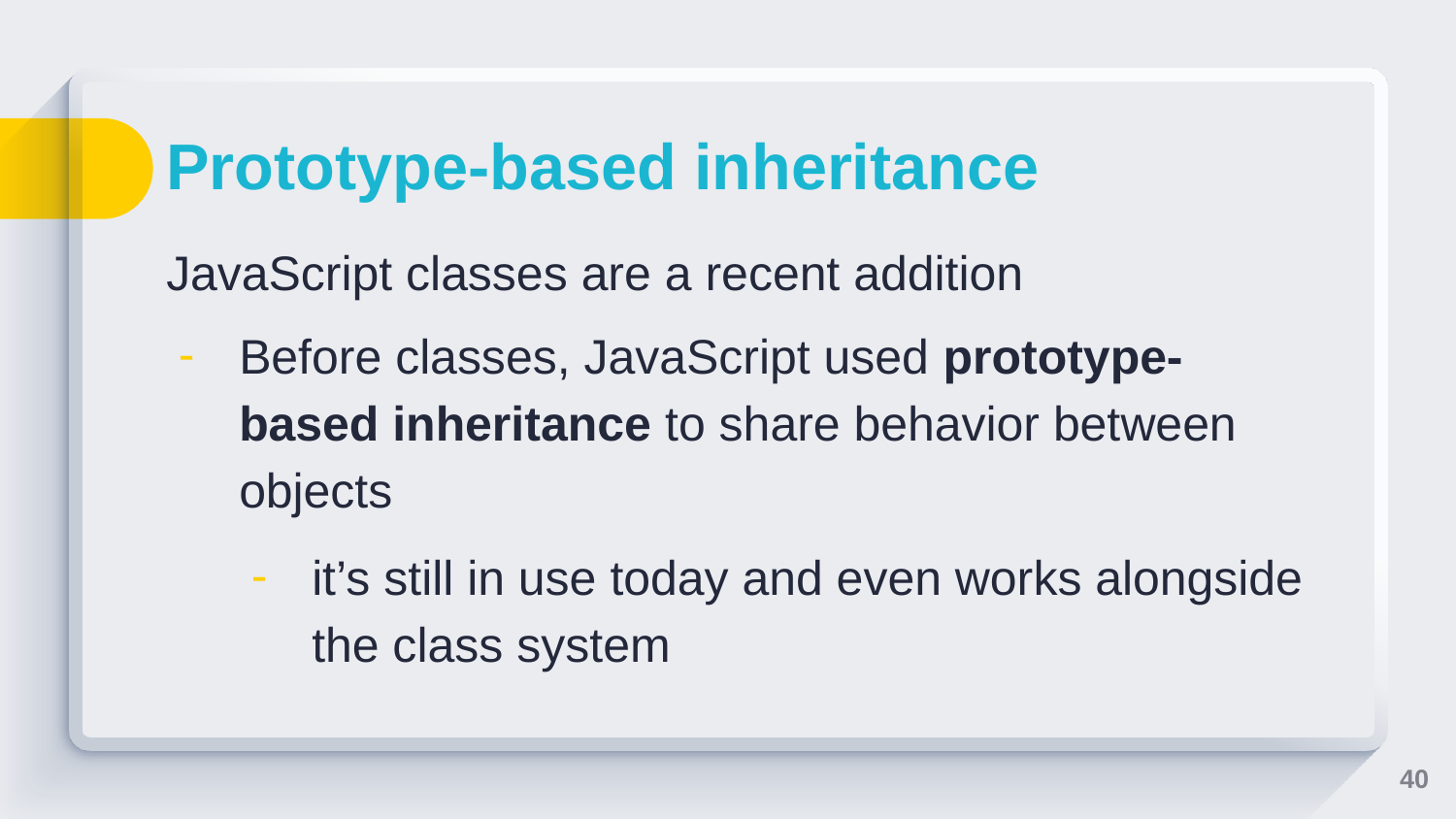

# Prototype-based inheritance
JavaScript classes are a recent addition
Before classes, JavaScript used prototype-based inheritance to share behavior between objects
it’s still in use today and even works alongside the class system
40